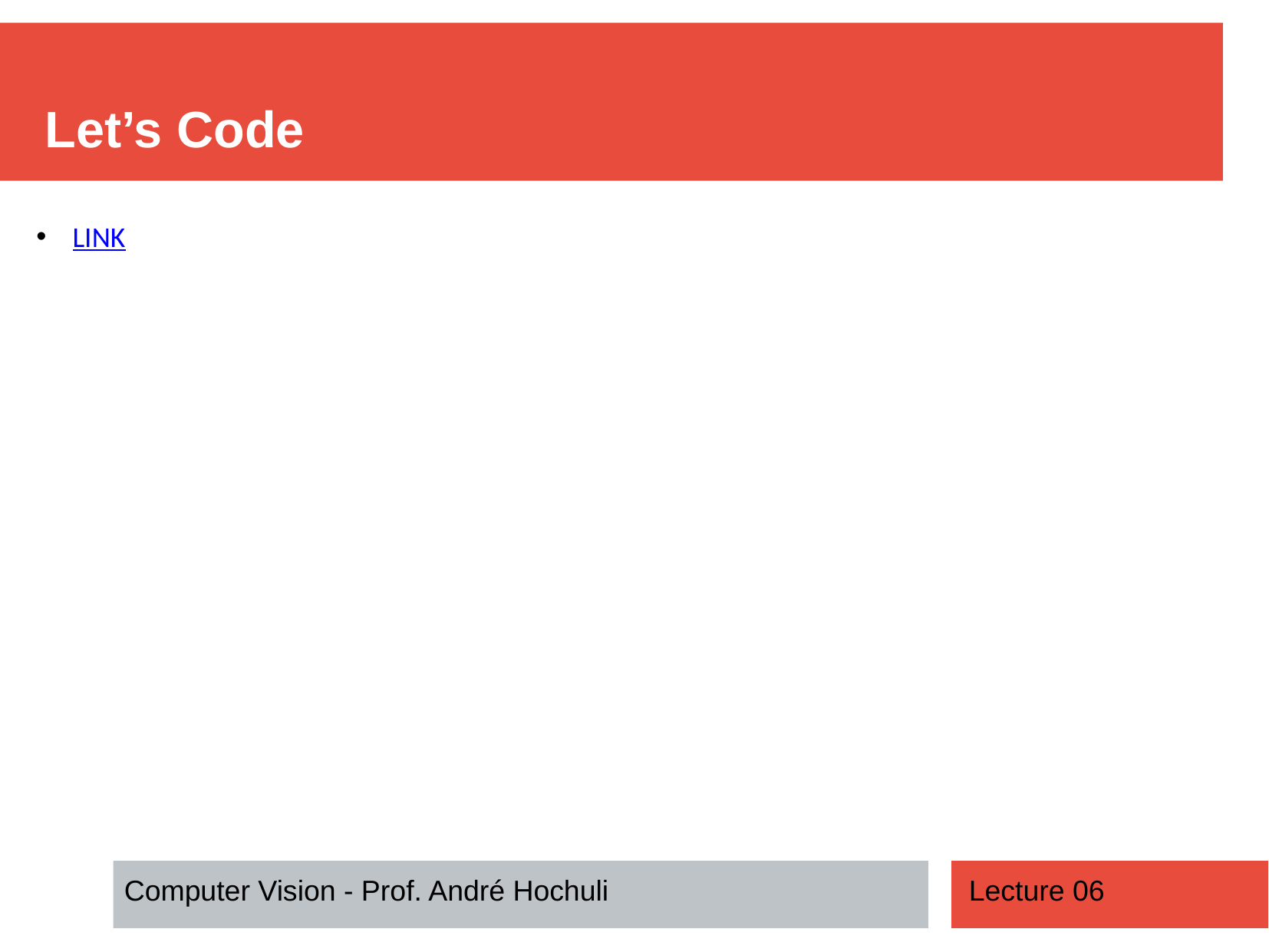

Let’s Code

LINK

Computer Vision - Prof. André Hochuli
Lecture 06